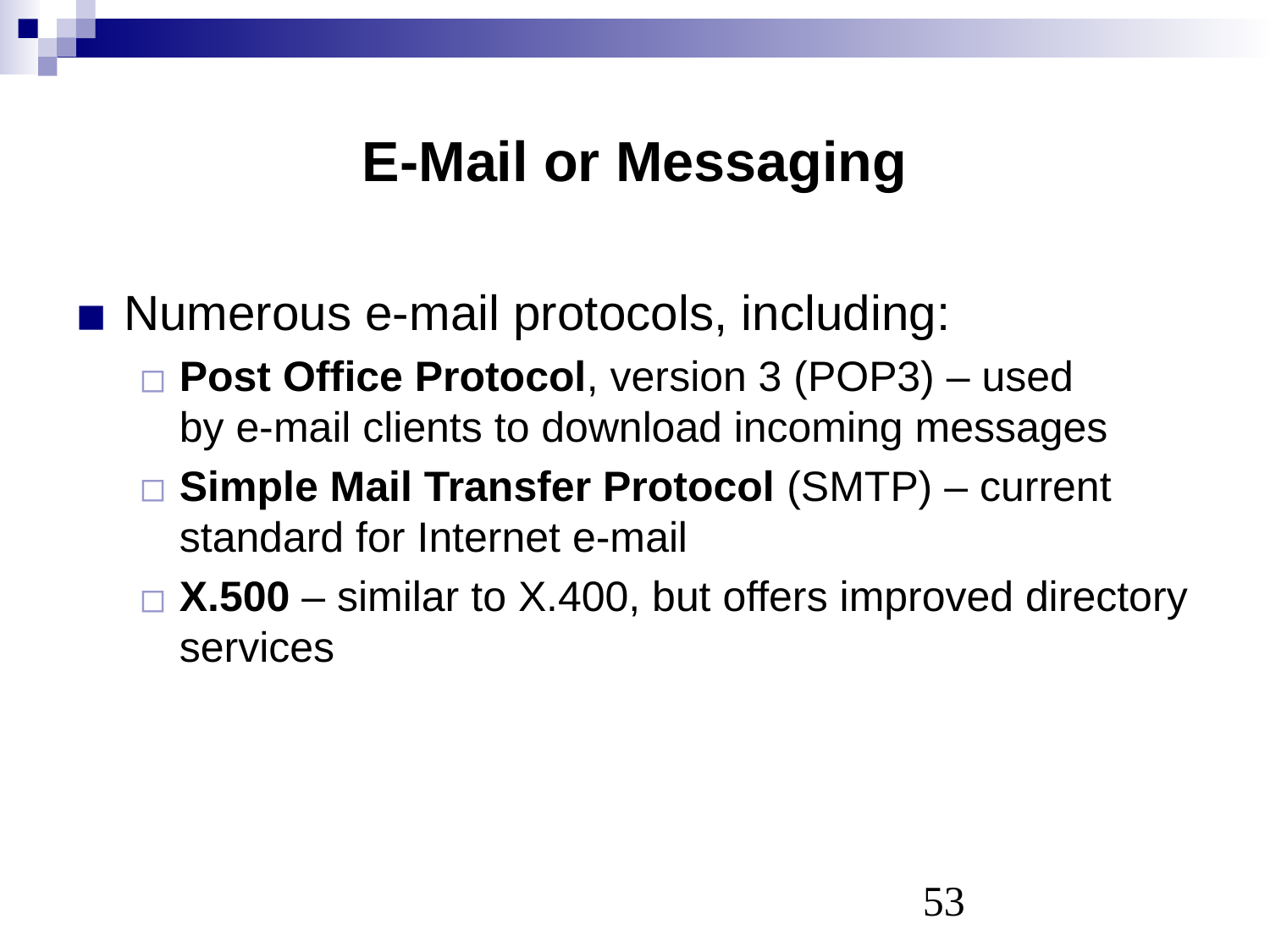

# E-Mail or Messaging
Numerous e-mail protocols, including:
Post Office Protocol, version 3 (POP3) – used
by e-mail clients to download incoming messages
Simple Mail Transfer Protocol (SMTP) – current standard for Internet e-mail
X.500 – similar to X.400, but offers improved directory services
53